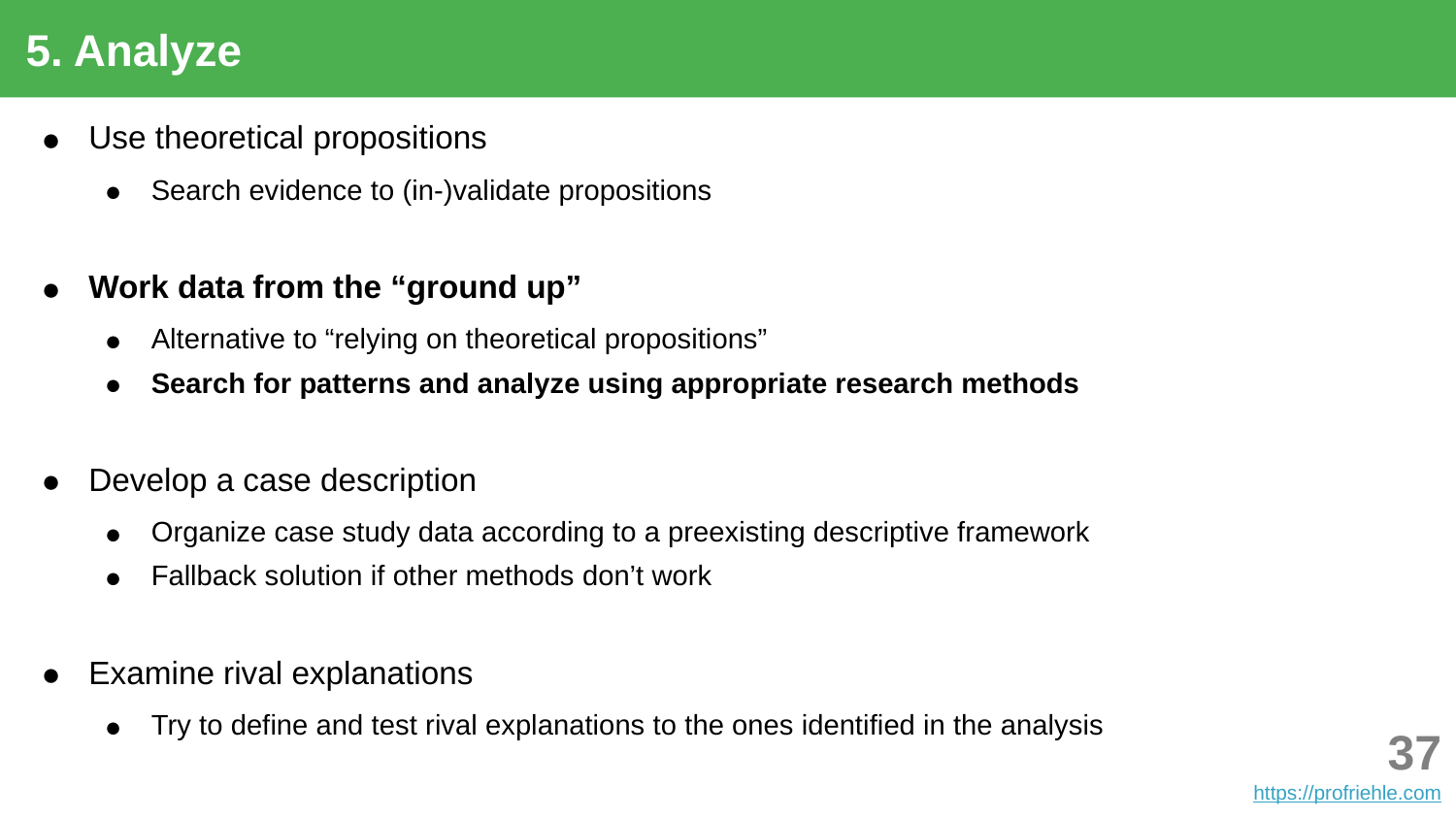

5. Analyze
Use theoretical propositions
Search evidence to (in-)validate propositions

Work data from the “ground up”
Alternative to “relying on theoretical propositions”
Search for patterns and analyze using appropriate research methods

Develop a case description
Organize case study data according to a preexisting descriptive framework
Fallback solution if other methods don’t work

Examine rival explanations
Try to define and test rival explanations to the ones identified in the analysis

37
https://profriehle.com